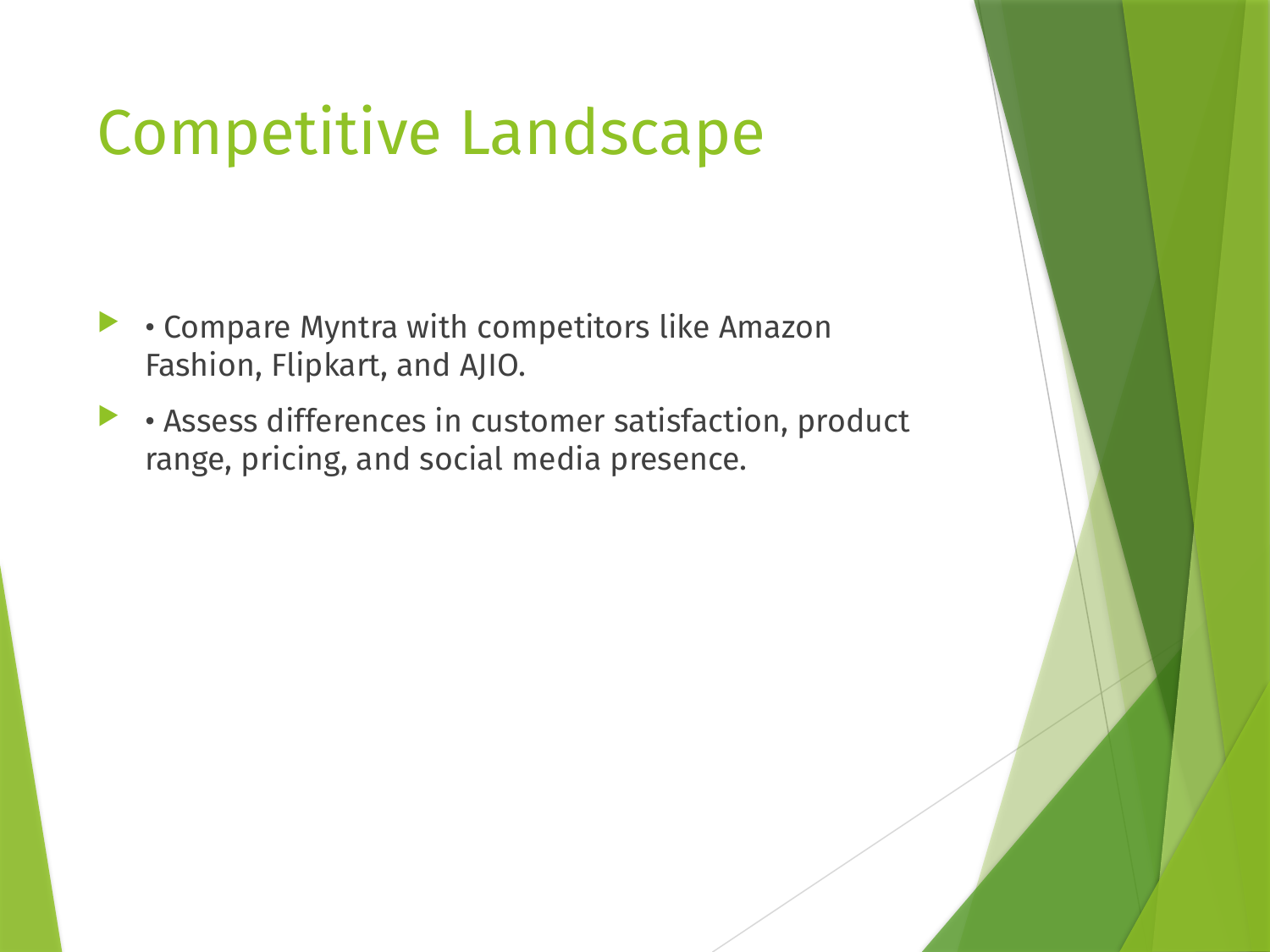

# Competitive Landscape
• Compare Myntra with competitors like Amazon Fashion, Flipkart, and AJIO.
• Assess differences in customer satisfaction, product range, pricing, and social media presence.